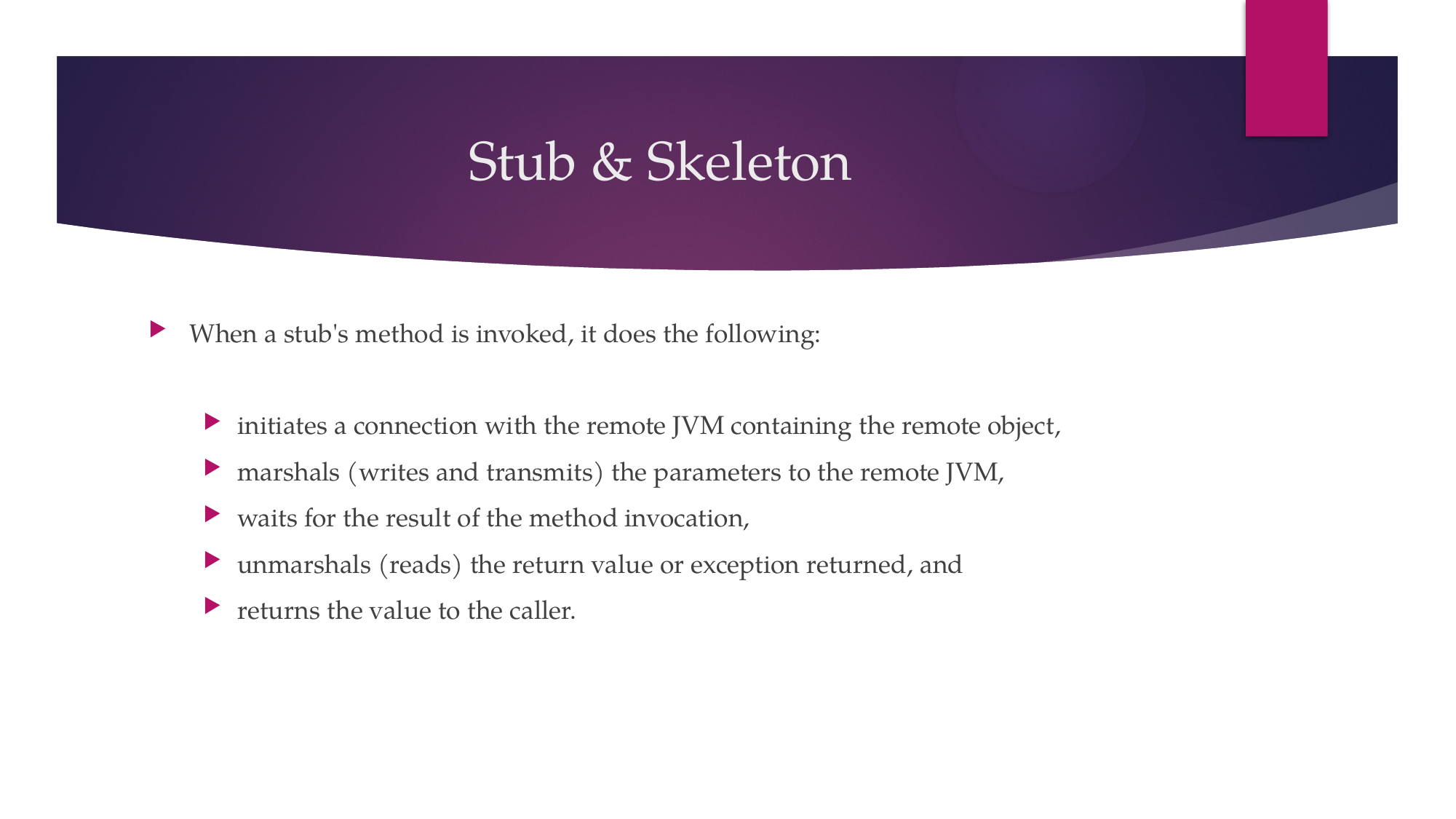

# Stub & Skeleton
When a stub's method is invoked, it does the following:

initiates a connection with the remote JVM containing the remote object,
marshals (writes and transmits) the parameters to the remote JVM,
waits for the result of the method invocation,
unmarshals (reads) the return value or exception returned, and
returns the value to the caller.